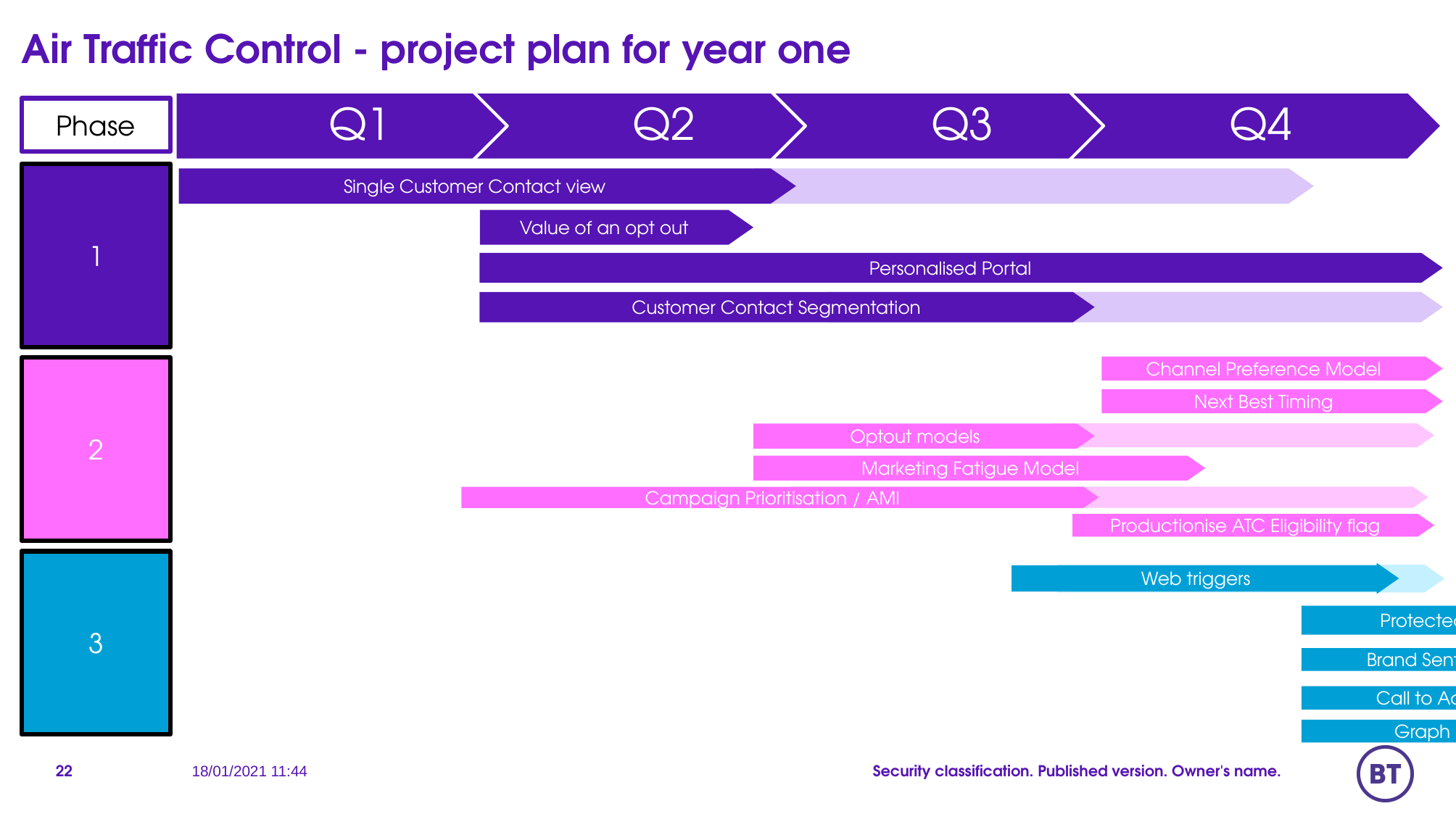

# Air Traffic Control - project plan for year one
Q1
Q2
Q3
Q4
Phase
1

Single Customer Contact view
Value of an opt out
Personalised Portal

Customer Contact Segmentation
Channel Preference Model
2
Next Best Timing

Optout models
Marketing Fatigue Model

Campaign Prioritisation / AMI
Productionise ATC Eligibility flag
3
Web triggers

Protected Journeys
Brand Sentiment Model
Call to Action Model
Graph modelling
22
Security classification. Published version. Owner's name.
18/01/2021 11:44